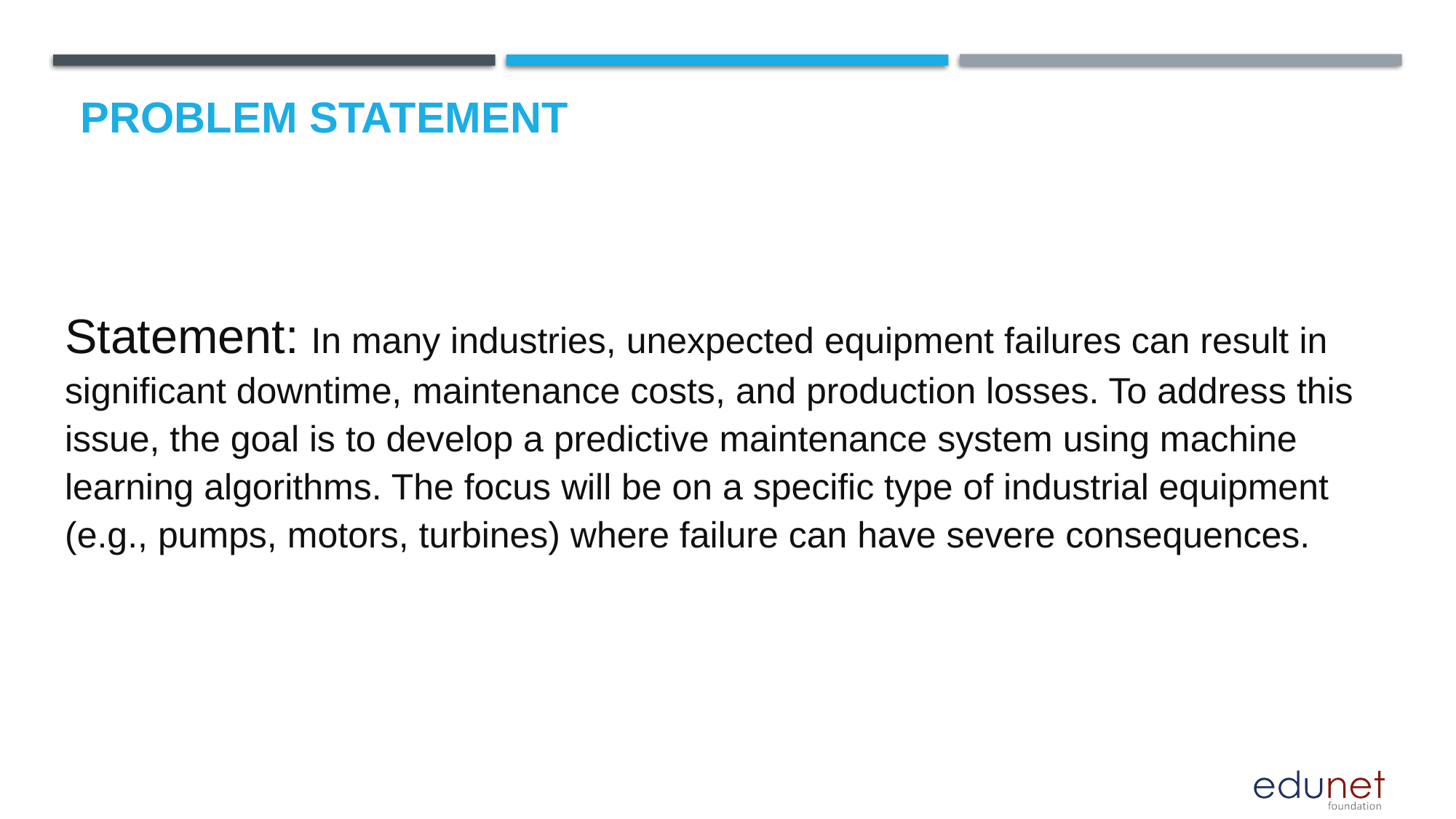

# Problem Statement
Statement: In many industries, unexpected equipment failures can result in significant downtime, maintenance costs, and production losses. To address this issue, the goal is to develop a predictive maintenance system using machine learning algorithms. The focus will be on a specific type of industrial equipment (e.g., pumps, motors, turbines) where failure can have severe consequences.